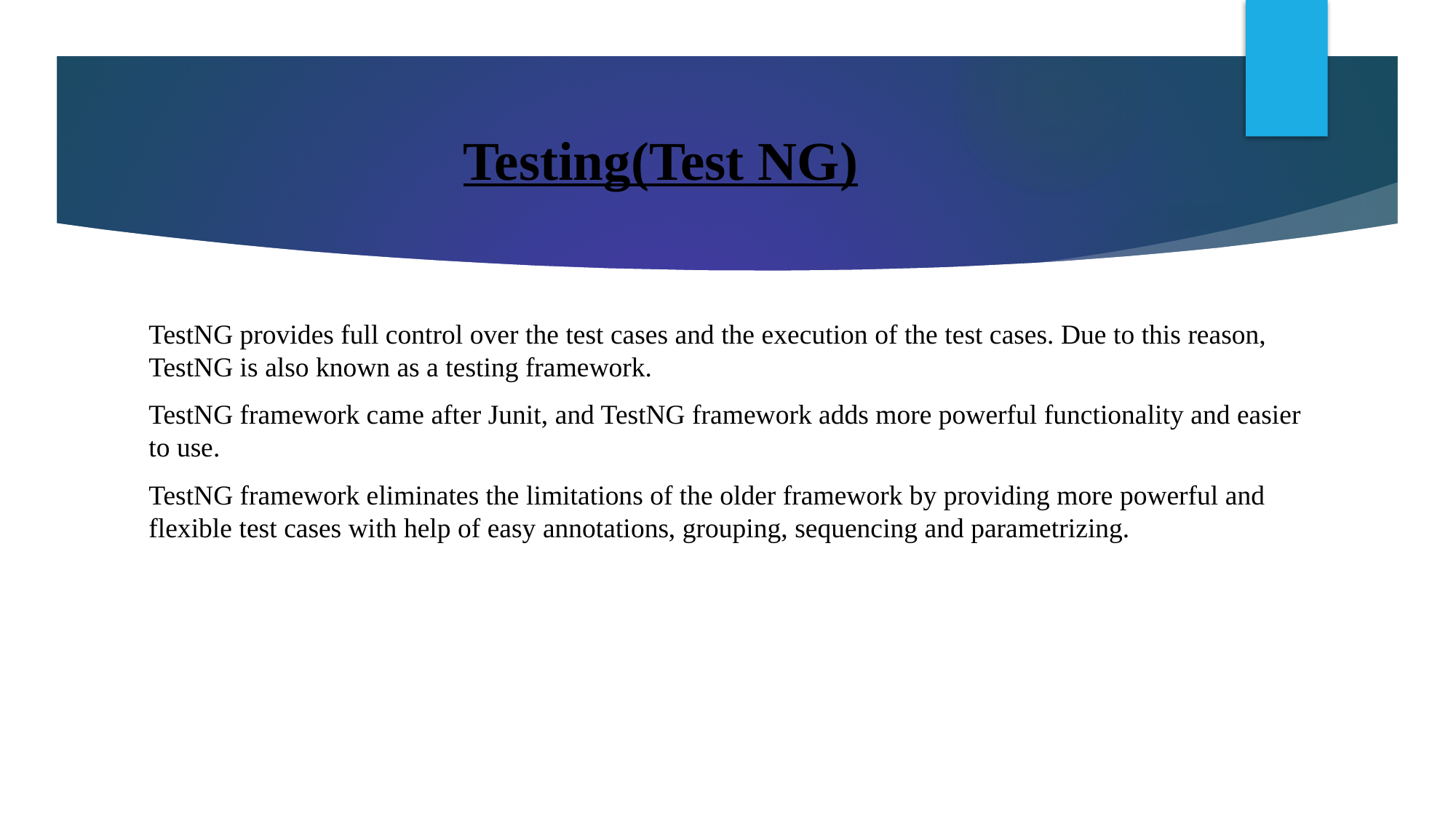

# Testing(Test NG)
TestNG provides full control over the test cases and the execution of the test cases. Due to this reason, TestNG is also known as a testing framework.
TestNG framework came after Junit, and TestNG framework adds more powerful functionality and easier to use.
TestNG framework eliminates the limitations of the older framework by providing more powerful and flexible test cases with help of easy annotations, grouping, sequencing and parametrizing.